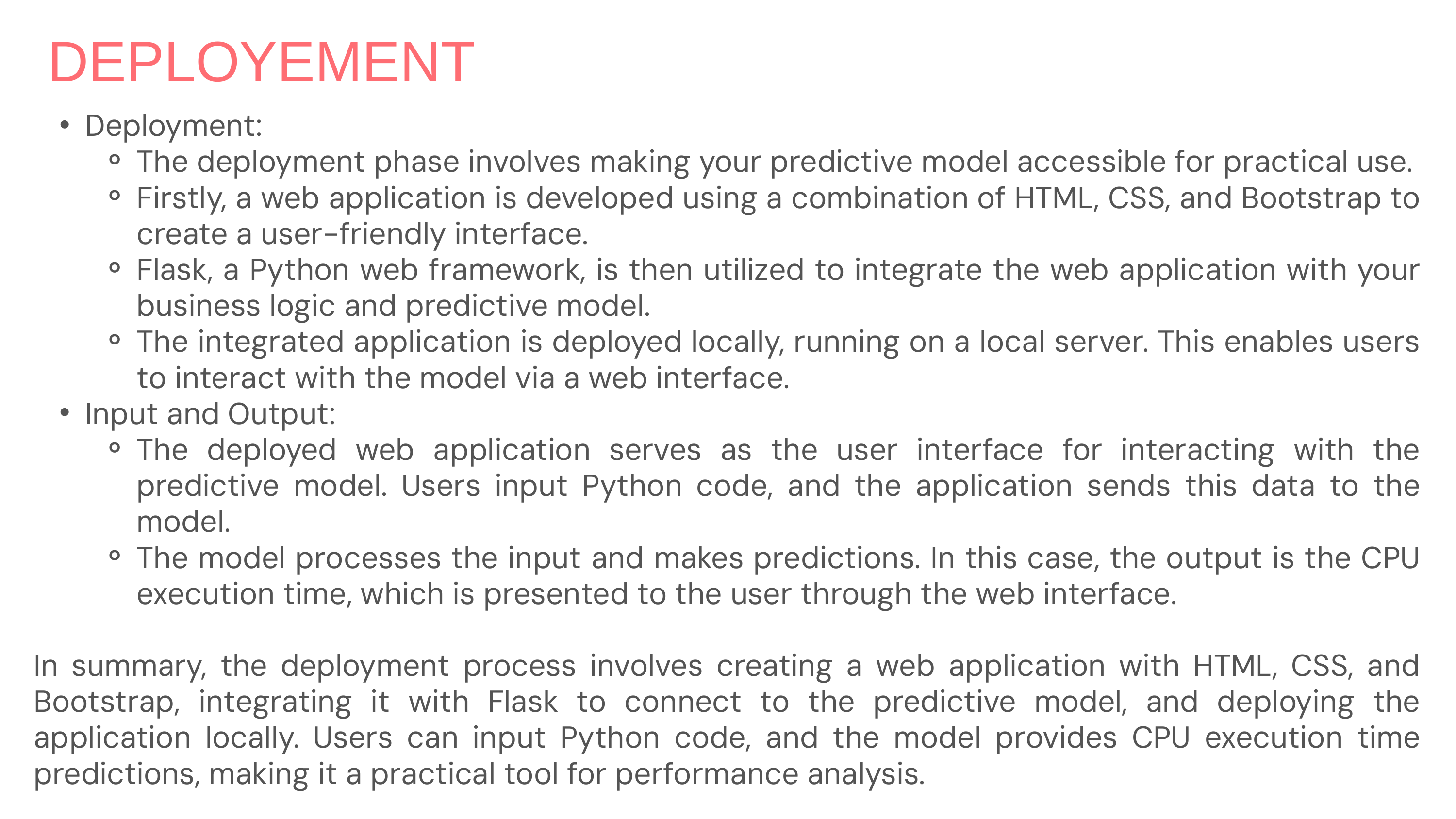

DEPLOYEMENT
Deployment:
The deployment phase involves making your predictive model accessible for practical use.
Firstly, a web application is developed using a combination of HTML, CSS, and Bootstrap to create a user-friendly interface.
Flask, a Python web framework, is then utilized to integrate the web application with your business logic and predictive model.
The integrated application is deployed locally, running on a local server. This enables users to interact with the model via a web interface.
Input and Output:
The deployed web application serves as the user interface for interacting with the predictive model. Users input Python code, and the application sends this data to the model.
The model processes the input and makes predictions. In this case, the output is the CPU execution time, which is presented to the user through the web interface.

In summary, the deployment process involves creating a web application with HTML, CSS, and Bootstrap, integrating it with Flask to connect to the predictive model, and deploying the application locally. Users can input Python code, and the model provides CPU execution time predictions, making it a practical tool for performance analysis.